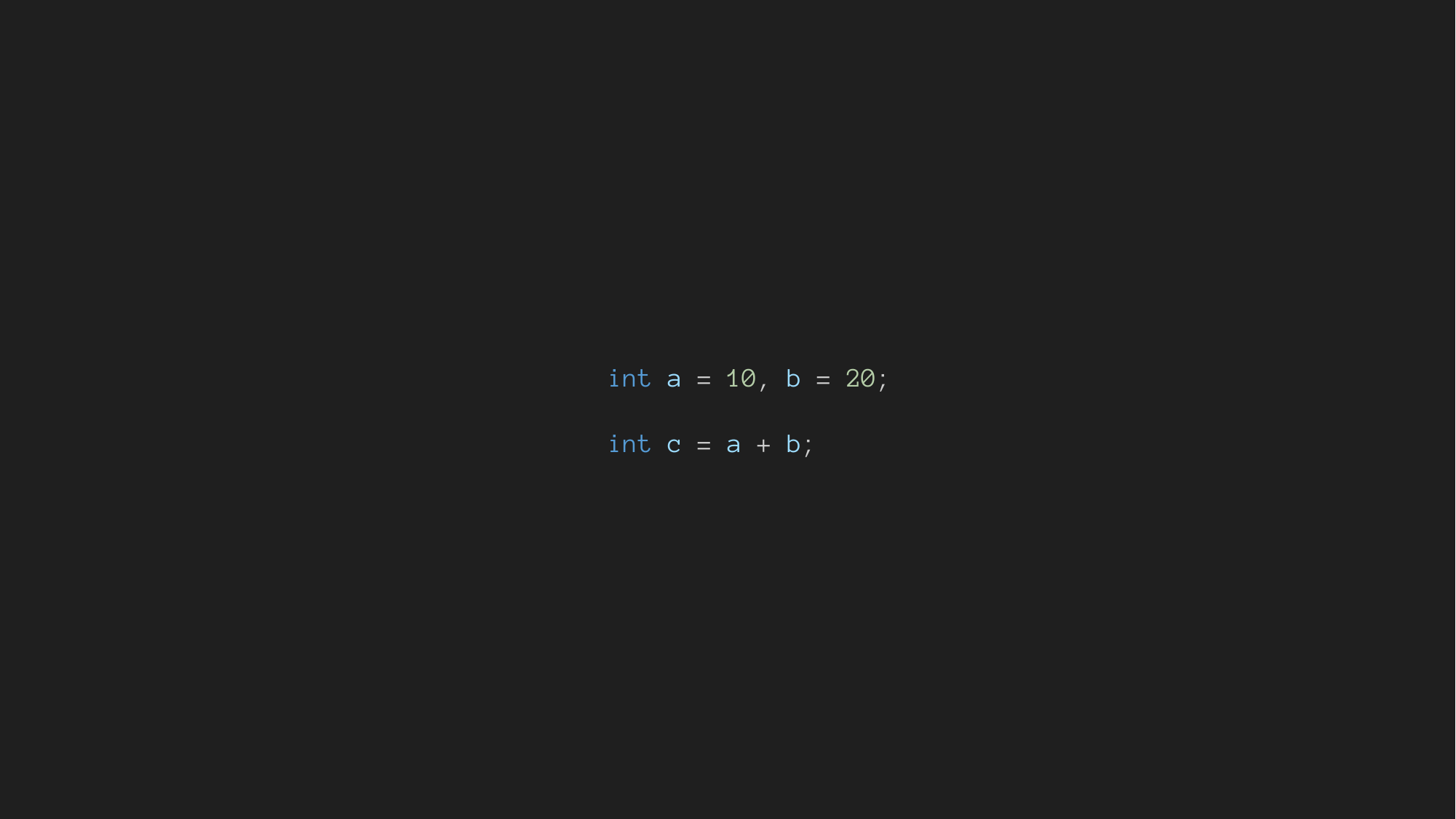

int a = 10, b = 20;
    int c = a + b;